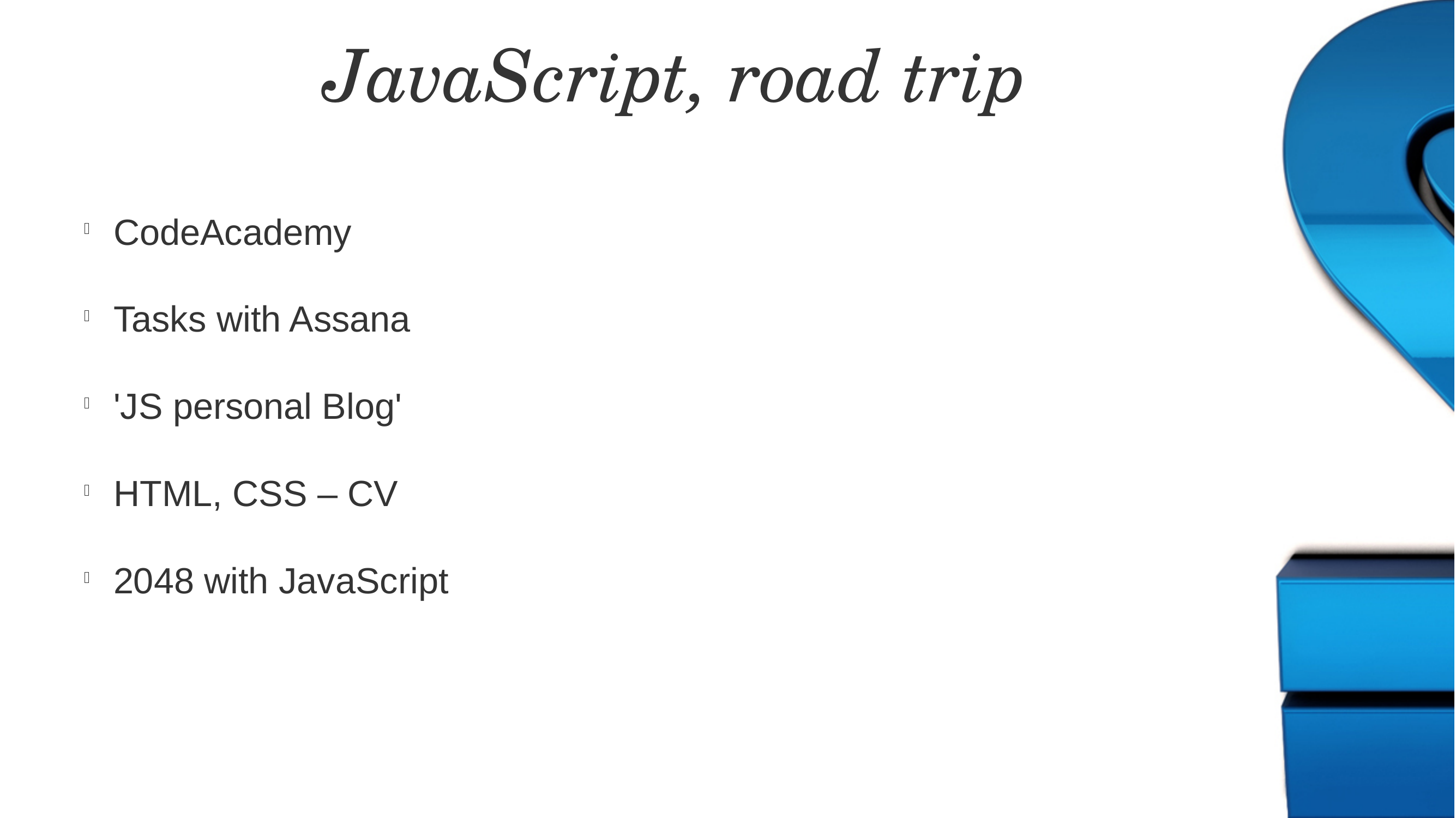

JavaScript, road trip

 CodeAcademy

 Tasks with Assana

 'JS personal Blog'

 HTML, CSS – CV

 2048 with JavaScript